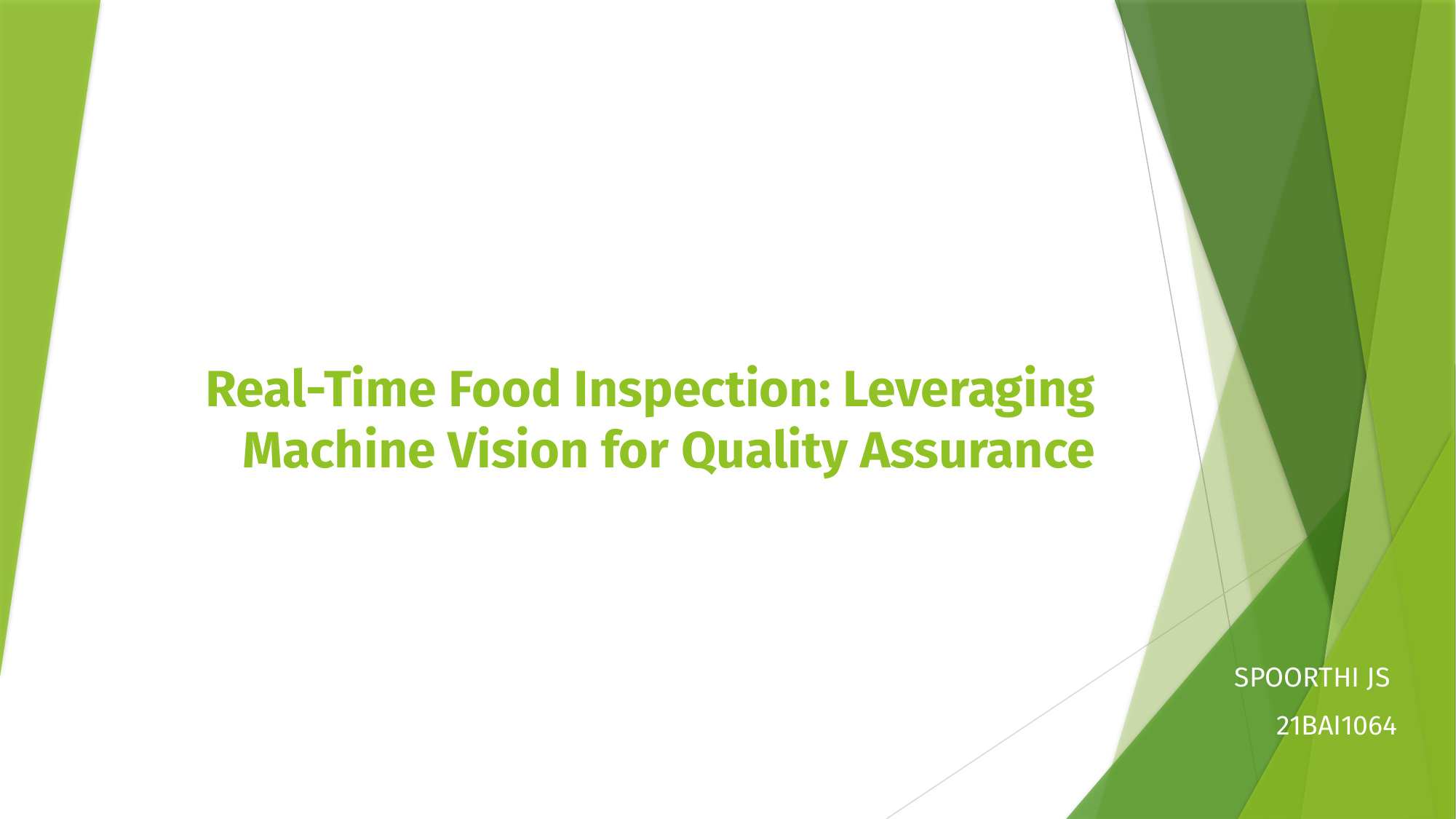

# Real-Time Food Inspection: Leveraging Machine Vision for Quality Assurance
SPOORTHI JS
21BAI1064